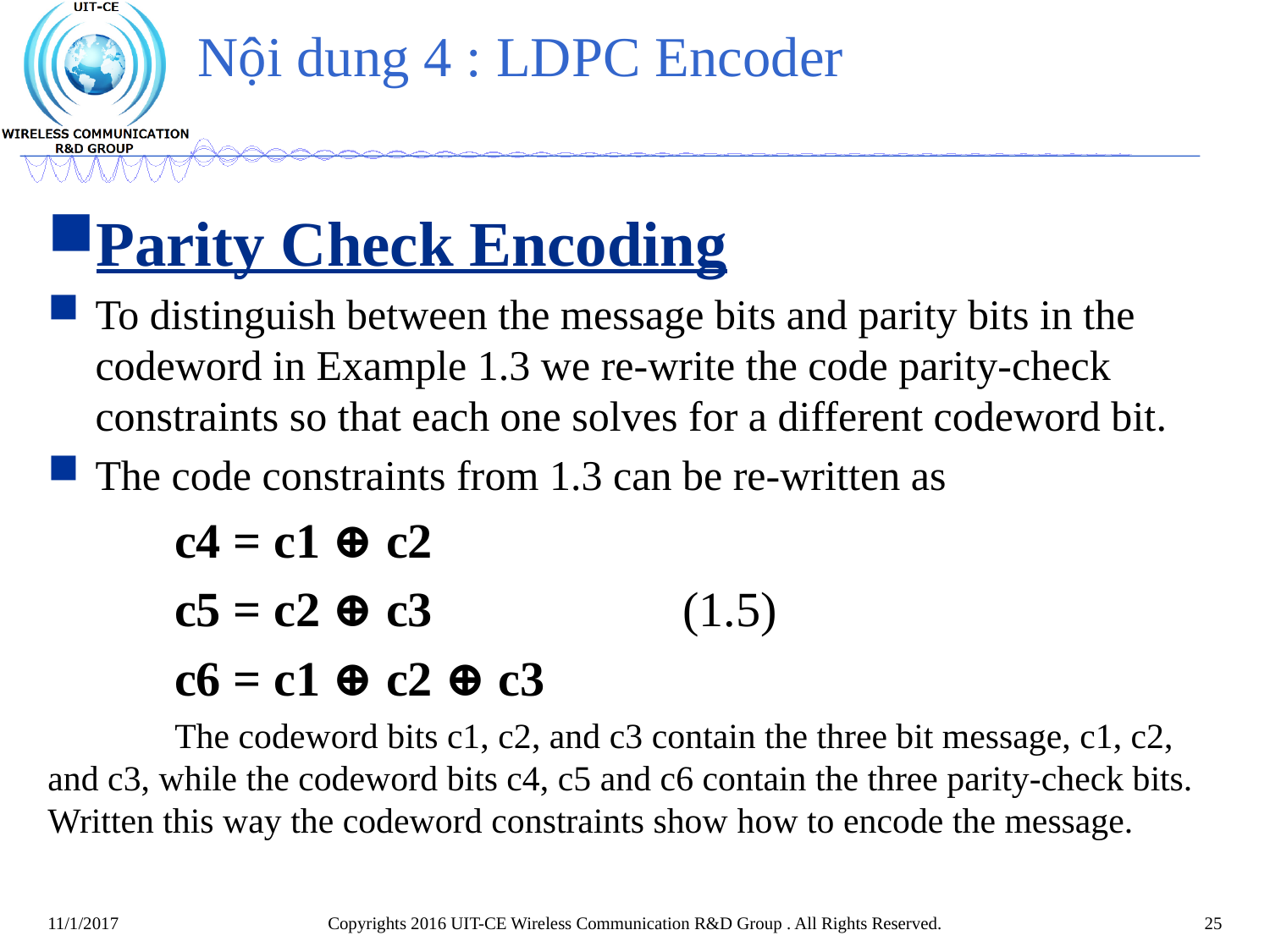

# Nội dung 4 : LDPC Encoder
Parity Check Encoding
To distinguish between the message bits and parity bits in the codeword in Example 1.3 we re-write the code parity-check constraints so that each one solves for a different codeword bit.
The code constraints from 1.3 can be re-written as
	c4 = c1 ⊕ c2
	c5 = c2 ⊕ c3 		(1.5)
	c6 = c1 ⊕ c2 ⊕ c3
	The codeword bits c1, c2, and c3 contain the three bit message, c1, c2, and c3, while the codeword bits c4, c5 and c6 contain the three parity-check bits. Written this way the codeword constraints show how to encode the message.
Copyrights 2016 UIT-CE Wireless Communication R&D Group . All Rights Reserved.
25
11/1/2017